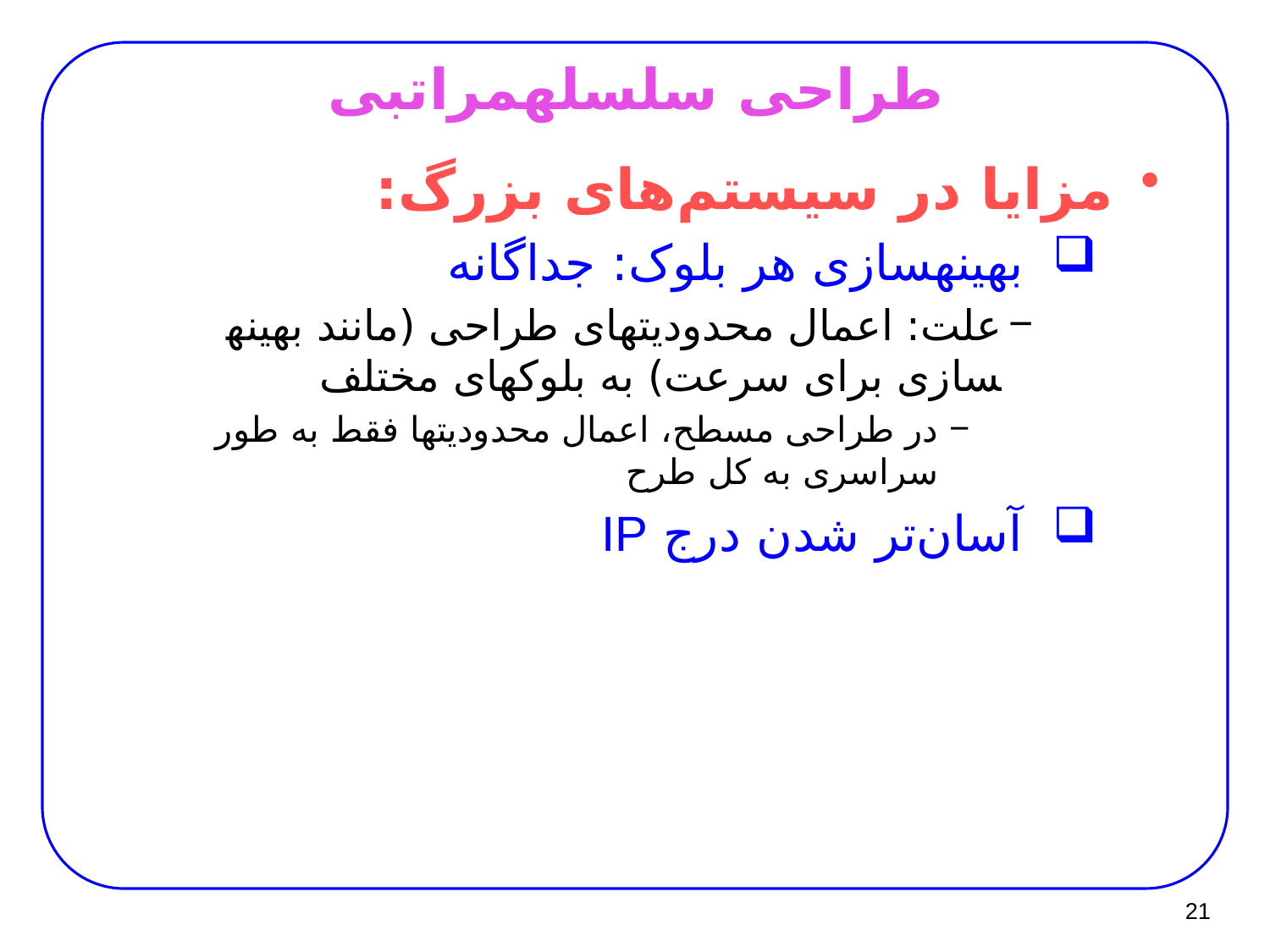

# طراحی سلسله­مراتبی
مزایا در سیستم‌های بزرگ:
بهینه­سازی هر بلوک: جداگانه
علت: اعمال محدودیت­های طراحی (مانند بهینه­سازی برای سرعت) به بلوک­های مختلف
در طراحی مسطح، اعمال محدودیت­ها فقط به طور سراسری به کل طرح
آسان‌تر شدن درج IP

21